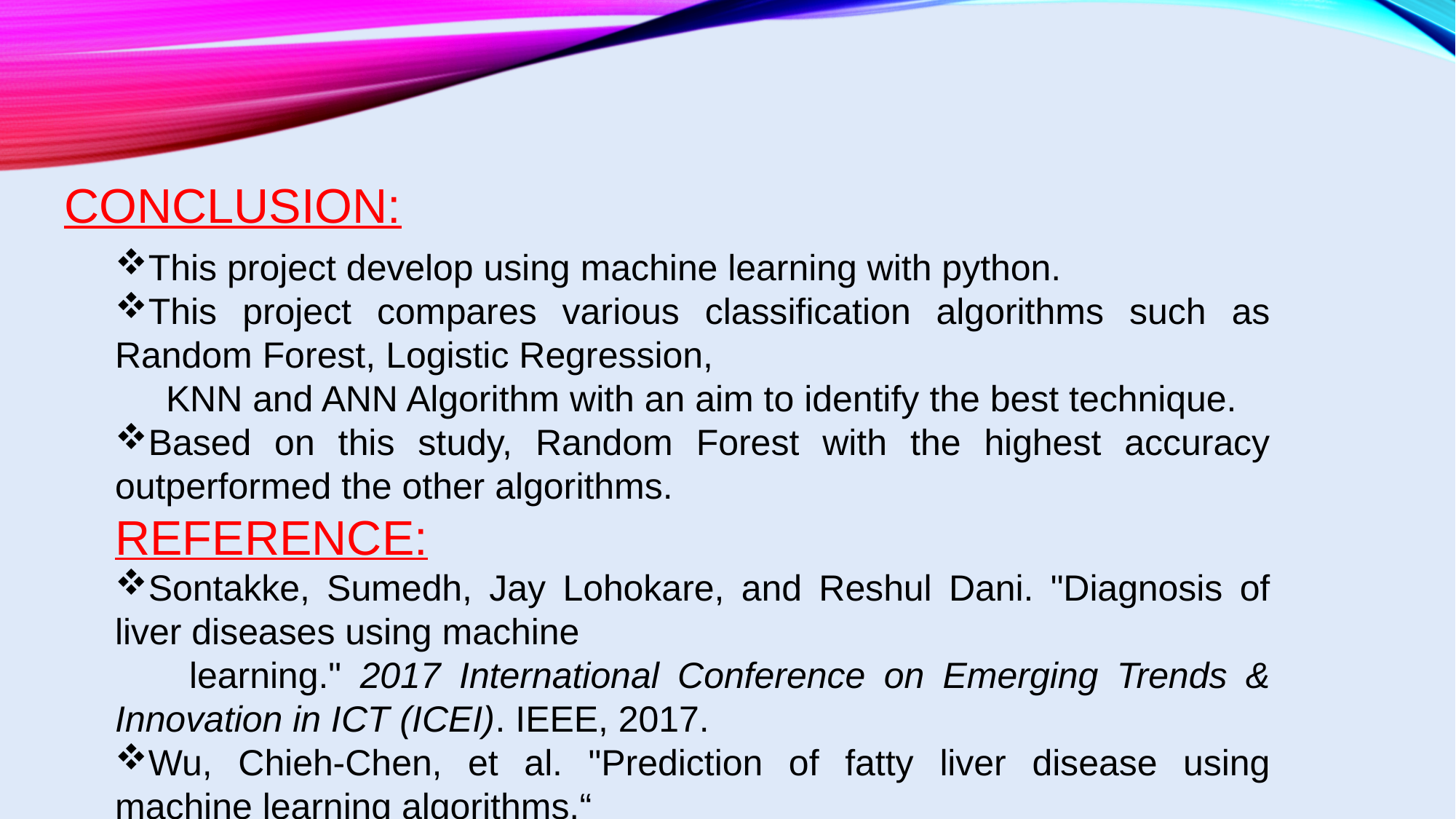

CONCLUSION:
This project develop using machine learning with python.
This project compares various classification algorithms such as Random Forest, Logistic Regression,
     KNN and ANN Algorithm with an aim to identify the best technique.
Based on this study, Random Forest with the highest accuracy outperformed the other algorithms.
REFERENCE:
Sontakke, Sumedh, Jay Lohokare, and Reshul Dani. "Diagnosis of liver diseases using machine
    learning." 2017 International Conference on Emerging Trends & Innovation in ICT (ICEI). IEEE, 2017.
Wu, Chieh-Chen, et al. "Prediction of fatty liver disease using machine learning algorithms.“
    Computer methods and programs in biomedicine 170 (2019): 23-29.
Khan, Rayyan Azam, Yigang Luo, and Fang-Xiang Wu. "Machine learning based liver disease diagnosis: A systematic review." Neurocomputing 468 (2022): 492-509.